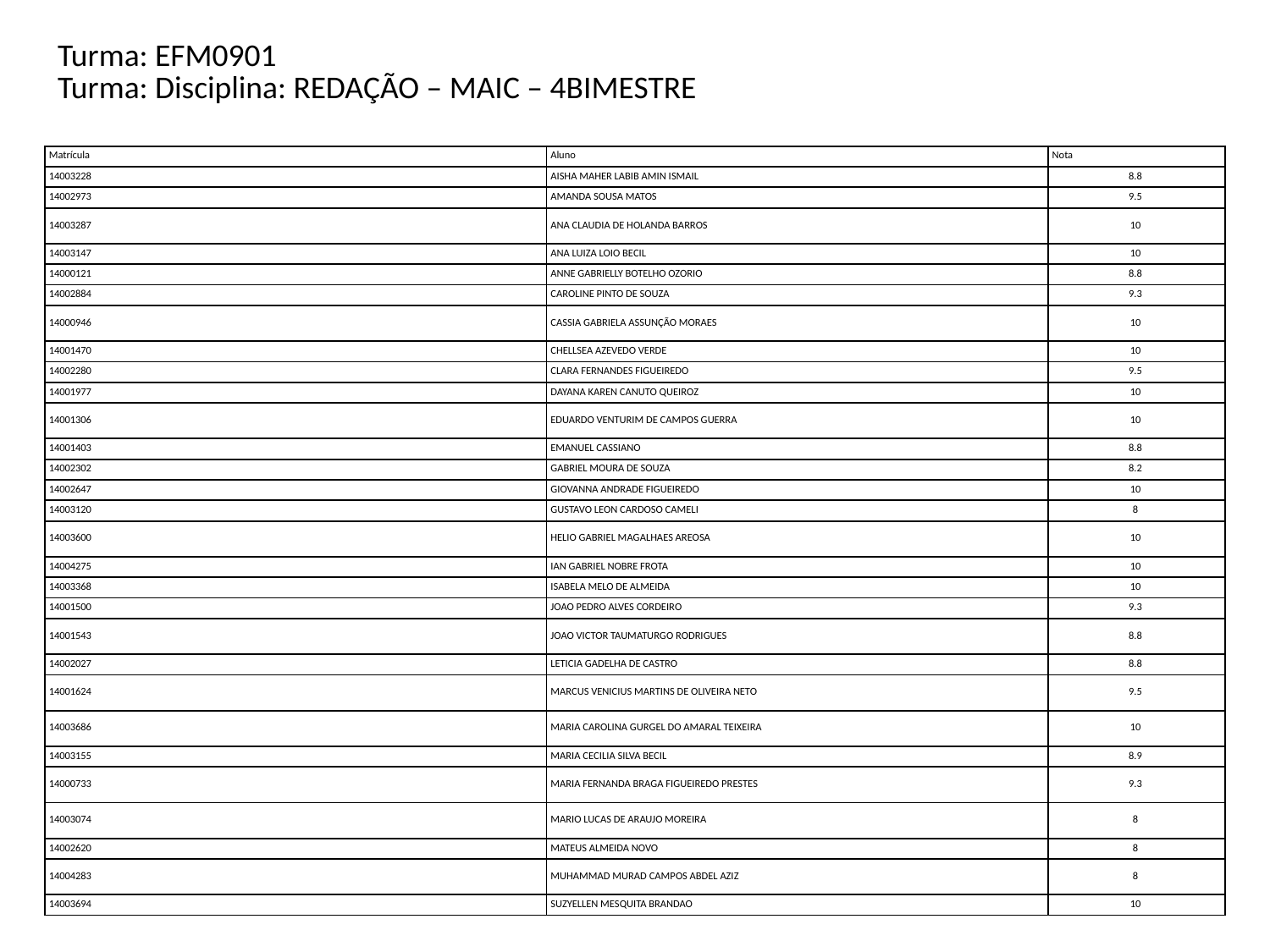

| Turma: EFM0901 Turma: Disciplina: REDAÇÃO – MAIC – 4BIMESTRE |
| --- |
| Matrícula | Aluno | Nota |
| --- | --- | --- |
| 14003228 | AISHA MAHER LABIB AMIN ISMAIL | 8.8 |
| 14002973 | AMANDA SOUSA MATOS | 9.5 |
| 14003287 | ANA CLAUDIA DE HOLANDA BARROS | 10 |
| 14003147 | ANA LUIZA LOIO BECIL | 10 |
| 14000121 | ANNE GABRIELLY BOTELHO OZORIO | 8.8 |
| 14002884 | CAROLINE PINTO DE SOUZA | 9.3 |
| 14000946 | CASSIA GABRIELA ASSUNÇÃO MORAES | 10 |
| 14001470 | CHELLSEA AZEVEDO VERDE | 10 |
| 14002280 | CLARA FERNANDES FIGUEIREDO | 9.5 |
| 14001977 | DAYANA KAREN CANUTO QUEIROZ | 10 |
| 14001306 | EDUARDO VENTURIM DE CAMPOS GUERRA | 10 |
| 14001403 | EMANUEL CASSIANO | 8.8 |
| 14002302 | GABRIEL MOURA DE SOUZA | 8.2 |
| 14002647 | GIOVANNA ANDRADE FIGUEIREDO | 10 |
| 14003120 | GUSTAVO LEON CARDOSO CAMELI | 8 |
| 14003600 | HELIO GABRIEL MAGALHAES AREOSA | 10 |
| 14004275 | IAN GABRIEL NOBRE FROTA | 10 |
| 14003368 | ISABELA MELO DE ALMEIDA | 10 |
| 14001500 | JOAO PEDRO ALVES CORDEIRO | 9.3 |
| 14001543 | JOAO VICTOR TAUMATURGO RODRIGUES | 8.8 |
| 14002027 | LETICIA GADELHA DE CASTRO | 8.8 |
| 14001624 | MARCUS VENICIUS MARTINS DE OLIVEIRA NETO | 9.5 |
| 14003686 | MARIA CAROLINA GURGEL DO AMARAL TEIXEIRA | 10 |
| 14003155 | MARIA CECILIA SILVA BECIL | 8.9 |
| 14000733 | MARIA FERNANDA BRAGA FIGUEIREDO PRESTES | 9.3 |
| 14003074 | MARIO LUCAS DE ARAUJO MOREIRA | 8 |
| 14002620 | MATEUS ALMEIDA NOVO | 8 |
| 14004283 | MUHAMMAD MURAD CAMPOS ABDEL AZIZ | 8 |
| 14003694 | SUZYELLEN MESQUITA BRANDAO | 10 |